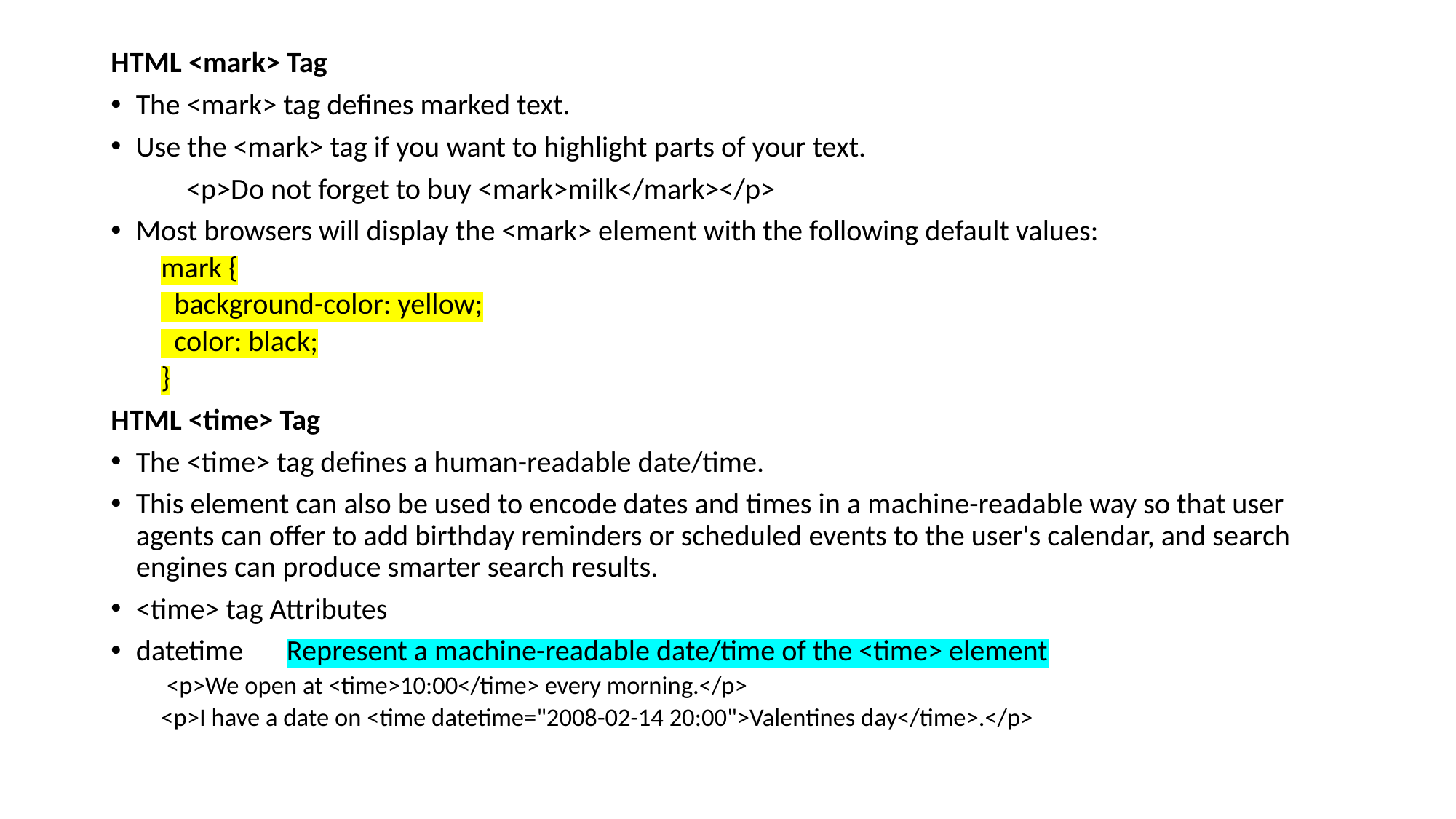

HTML <mark> Tag
The <mark> tag defines marked text.
Use the <mark> tag if you want to highlight parts of your text.
	<p>Do not forget to buy <mark>milk</mark></p>
Most browsers will display the <mark> element with the following default values:
mark {
  background-color: yellow;
  color: black;
}
HTML <time> Tag
The <time> tag defines a human-readable date/time.
This element can also be used to encode dates and times in a machine-readable way so that user agents can offer to add birthday reminders or scheduled events to the user's calendar, and search engines can produce smarter search results.
<time> tag Attributes
datetime	Represent a machine-readable date/time of the <time> element
 <p>We open at <time>10:00</time> every morning.</p>
<p>I have a date on <time datetime="2008-02-14 20:00">Valentines day</time>.</p>